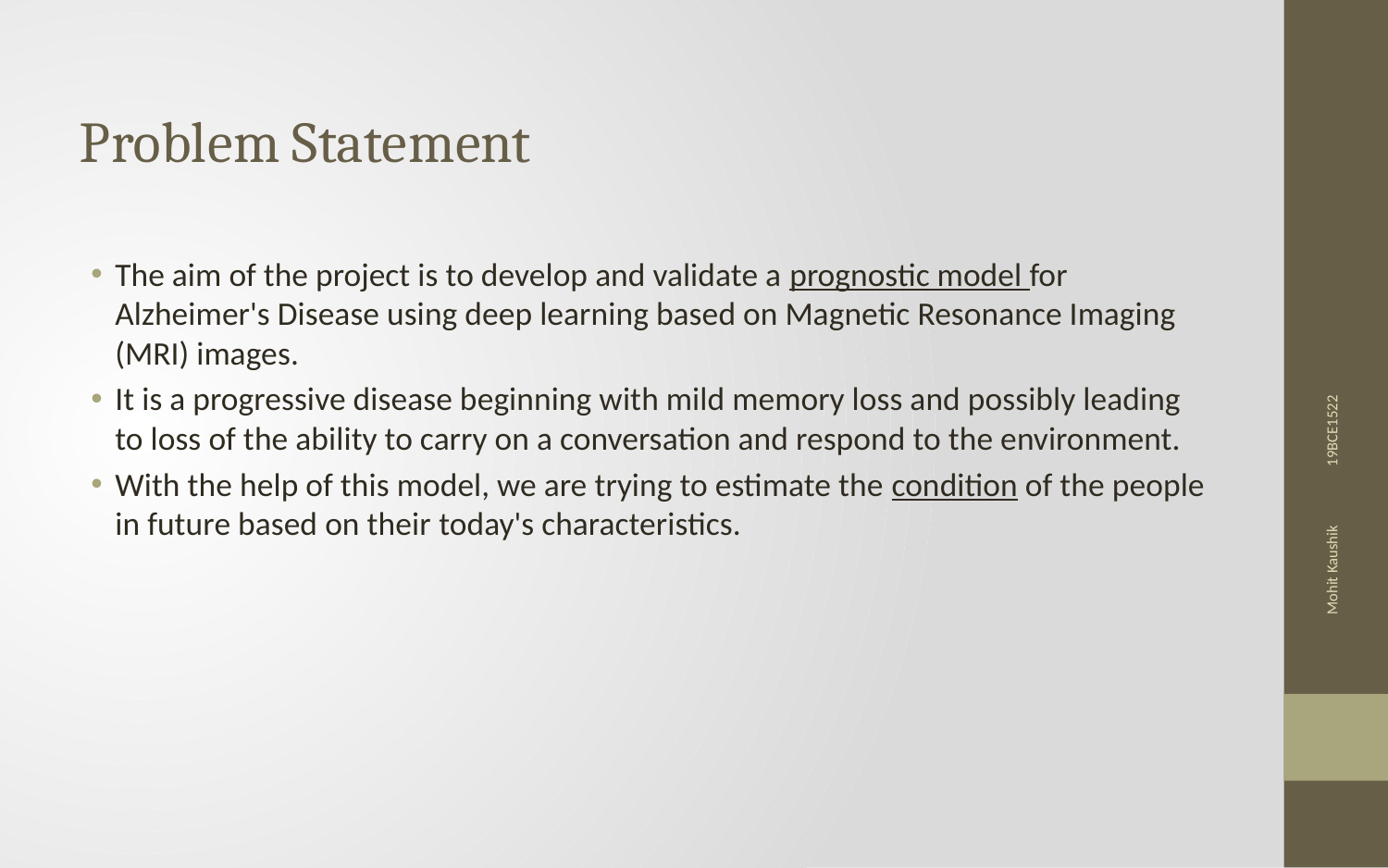

# Problem Statement

The aim of the project is to develop and validate a prognostic model for Alzheimer's Disease using deep learning based on Magnetic Resonance Imaging (MRI) images.
It is a progressive disease beginning with mild memory loss and possibly leading to loss of the ability to carry on a conversation and respond to the environment.
With the help of this model, we are trying to estimate the condition of the people in future based on their today's characteristics.

Mohit Kaushik                 19BCE1522